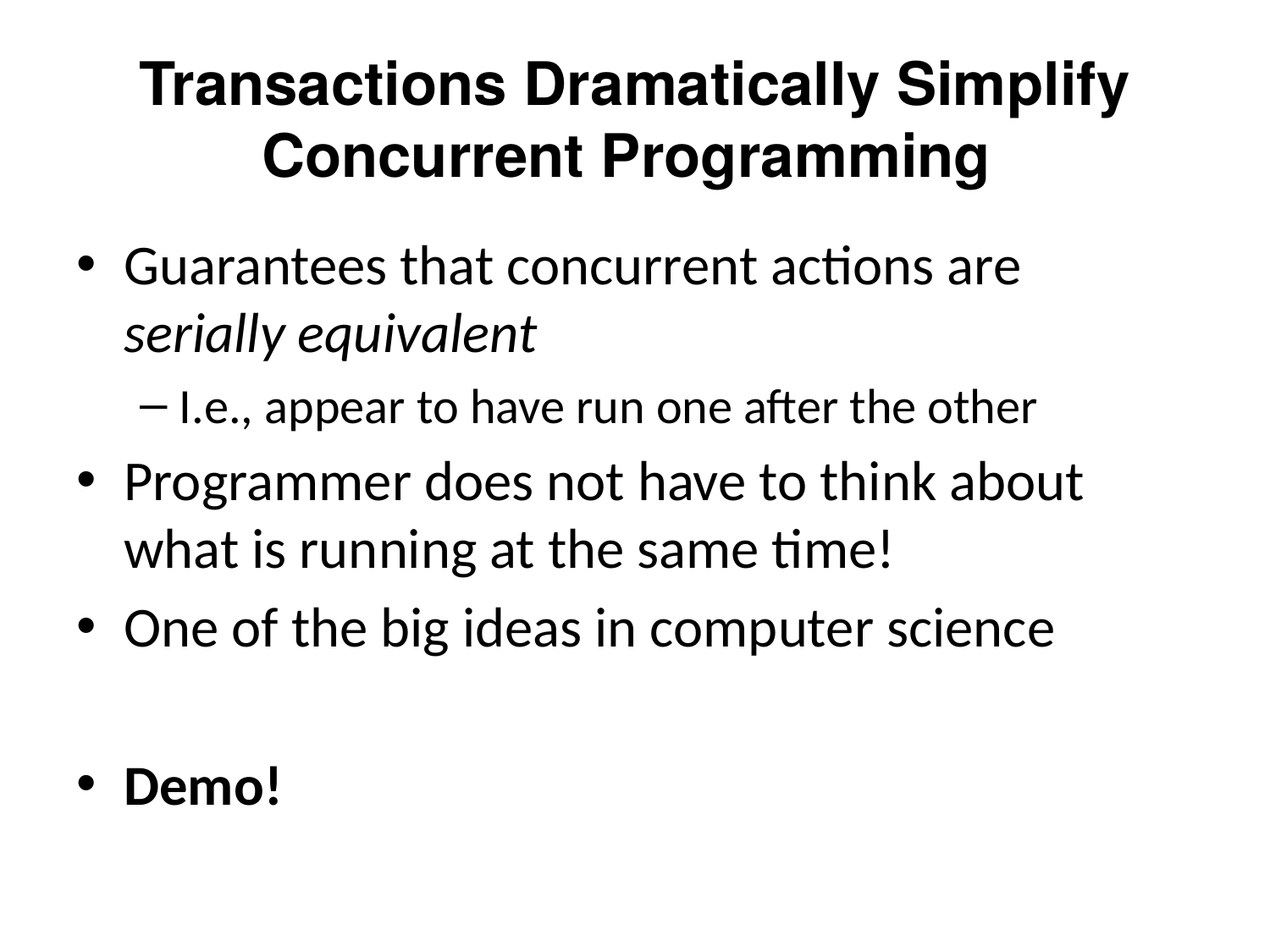

# Transactions Dramatically Simplify Concurrent Programming
Guarantees that concurrent actions are serially equivalent
I.e., appear to have run one after the other
Programmer does not have to think about what is running at the same time!
One of the big ideas in computer science

Demo!